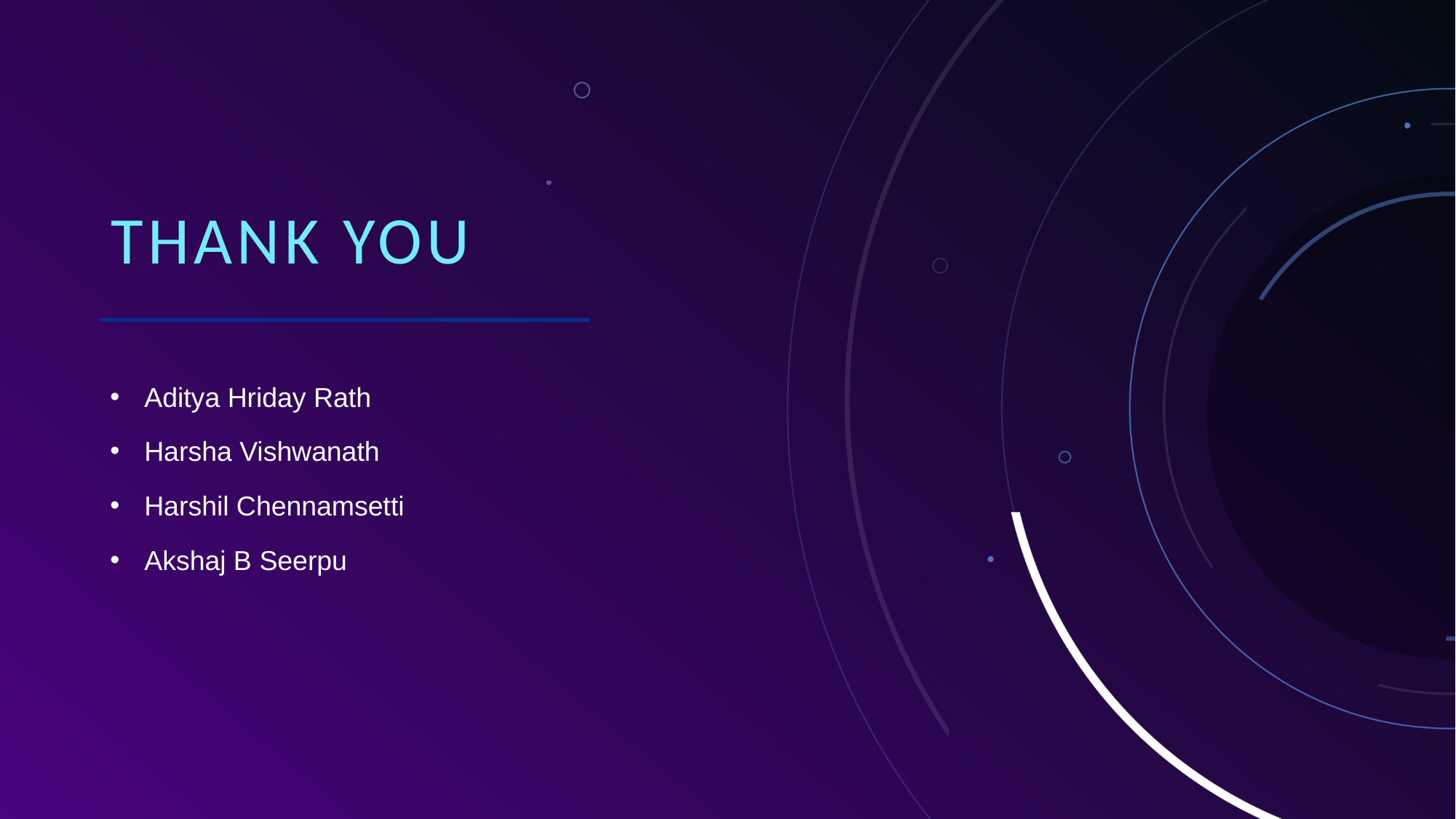

# THANK YOU
Aditya Hriday Rath
Harsha Vishwanath
Harshil Chennamsetti
Akshaj B Seerpu